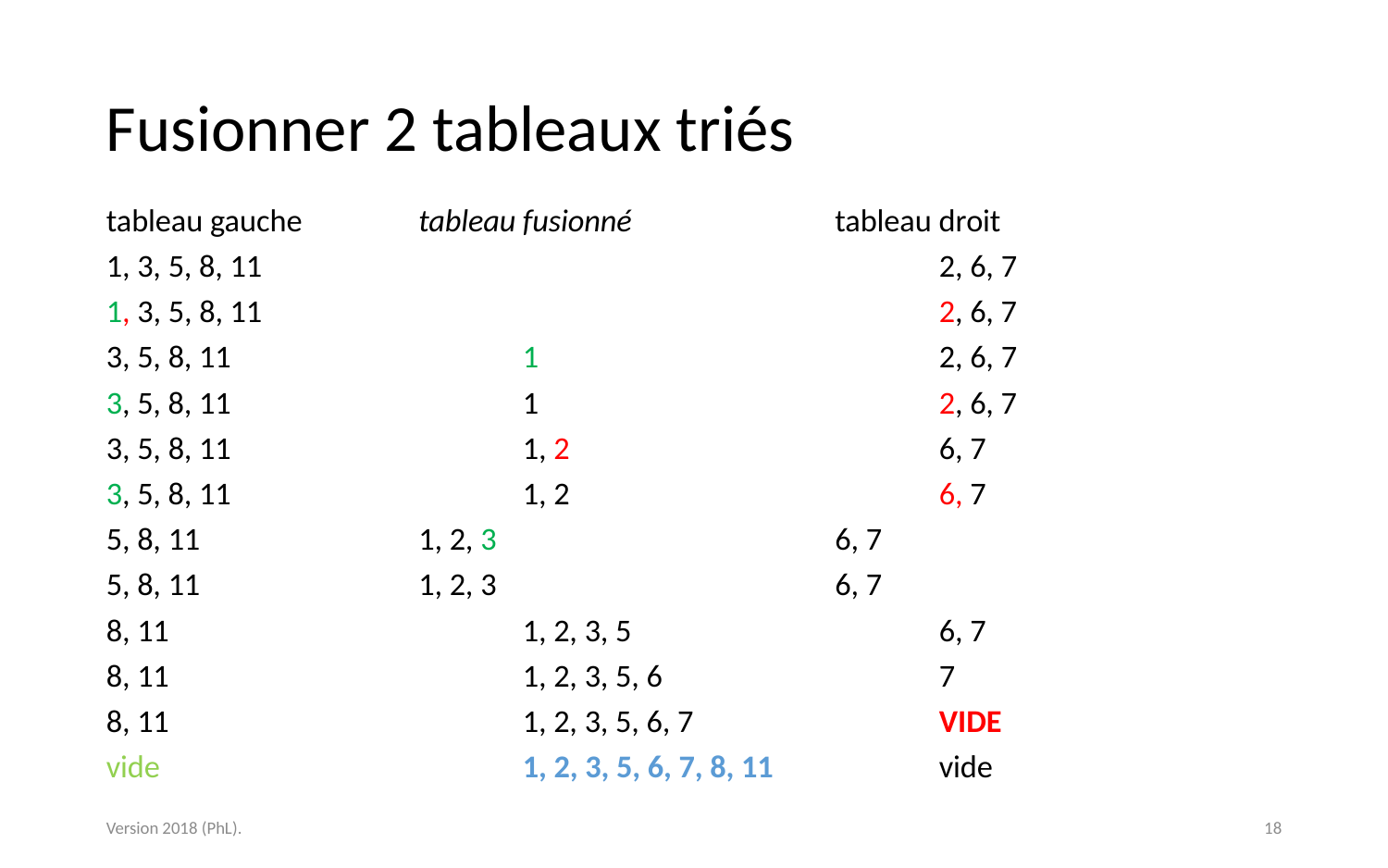

# Fusionner 2 tableaux triés
tableau gauche		tableau fusionné		tableau droit
1, 3, 5, 8, 11							2, 6, 7
1, 3, 5, 8, 11							2, 6, 7
3, 5, 8, 11		 	1				2, 6, 7
3, 5, 8, 11		 	1				2, 6, 7
3, 5, 8, 11		 	1, 2 				6, 7
3, 5, 8, 11		 	1, 2 				6, 7
5, 8, 11		 	1, 2, 3 				6, 7
5, 8, 11		 	1, 2, 3 				6, 7
8, 11				1, 2, 3, 5			6, 7
8, 11				1, 2, 3, 5, 6			7
8, 11				1, 2, 3, 5, 6, 7			VIDE
vide				1, 2, 3, 5, 6, 7, 8, 11		vide

Version 2018 (PhL).
18